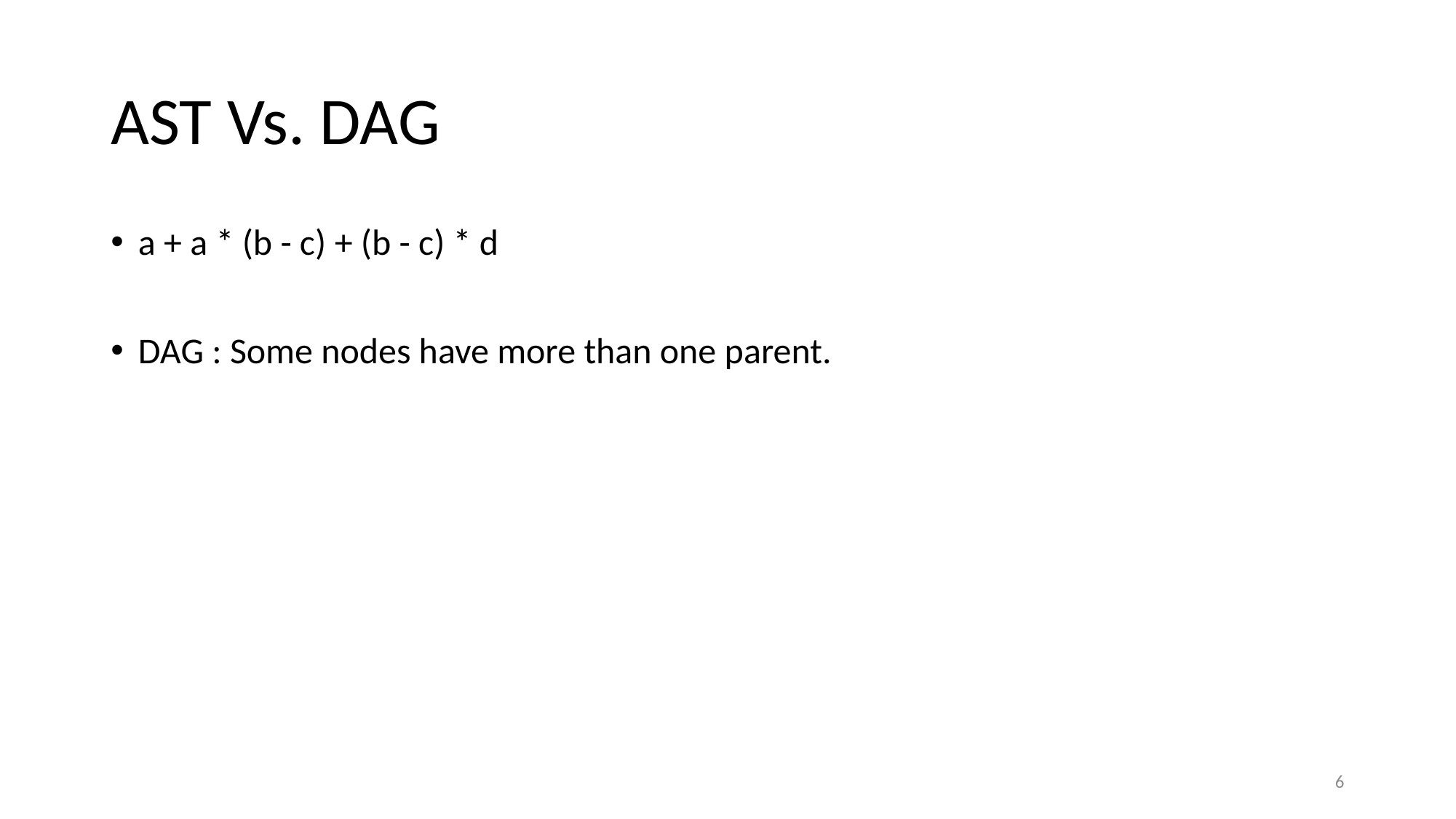

# AST Vs. DAG
a + a * (b - c) + (b - c) * d

DAG : Some nodes have more than one parent.
6